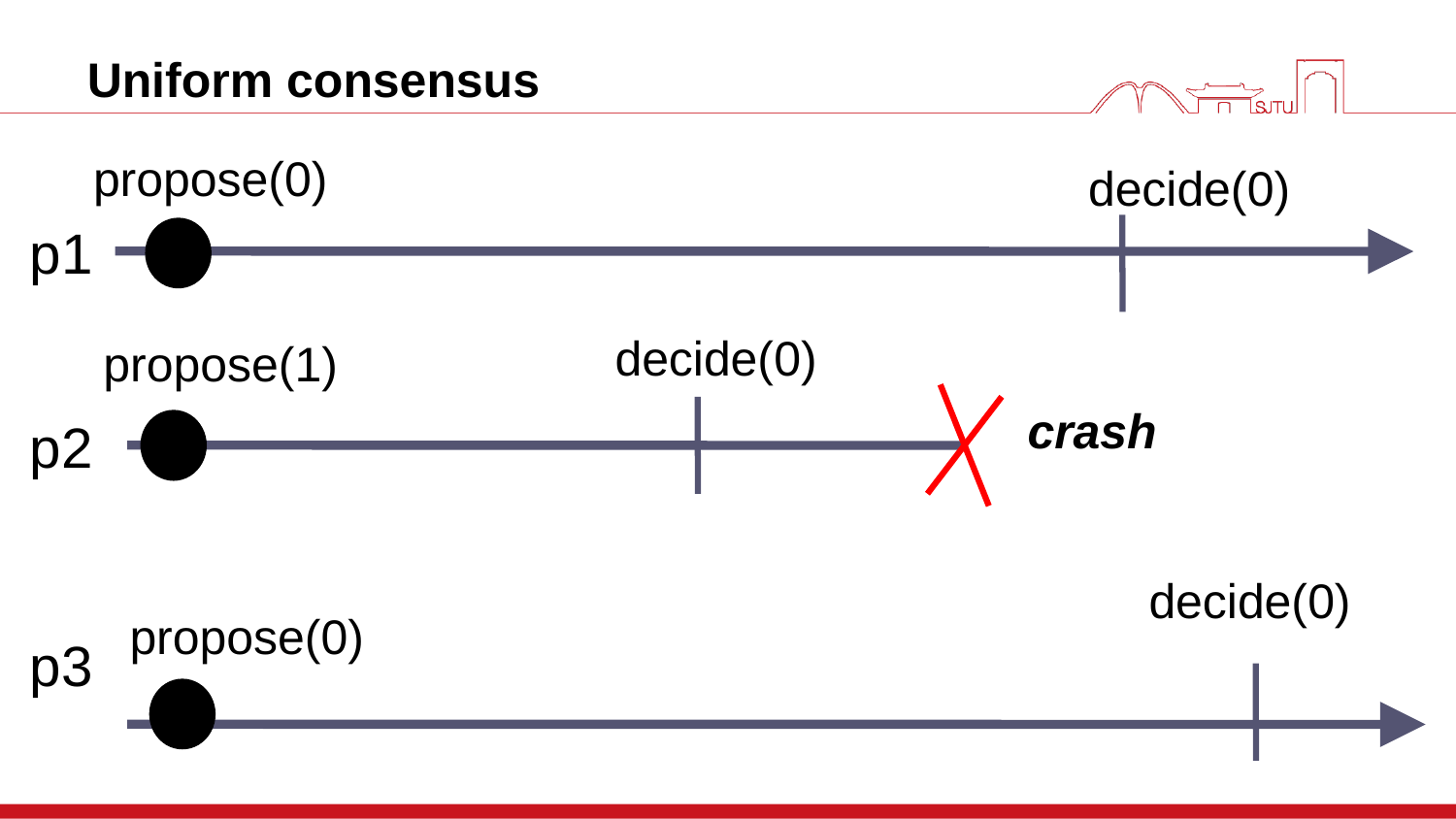

# Uniform consensus
propose(0)
decide(0)
p1

decide(0)
propose(1)

crash
p2

decide(0)
propose(0)
p3